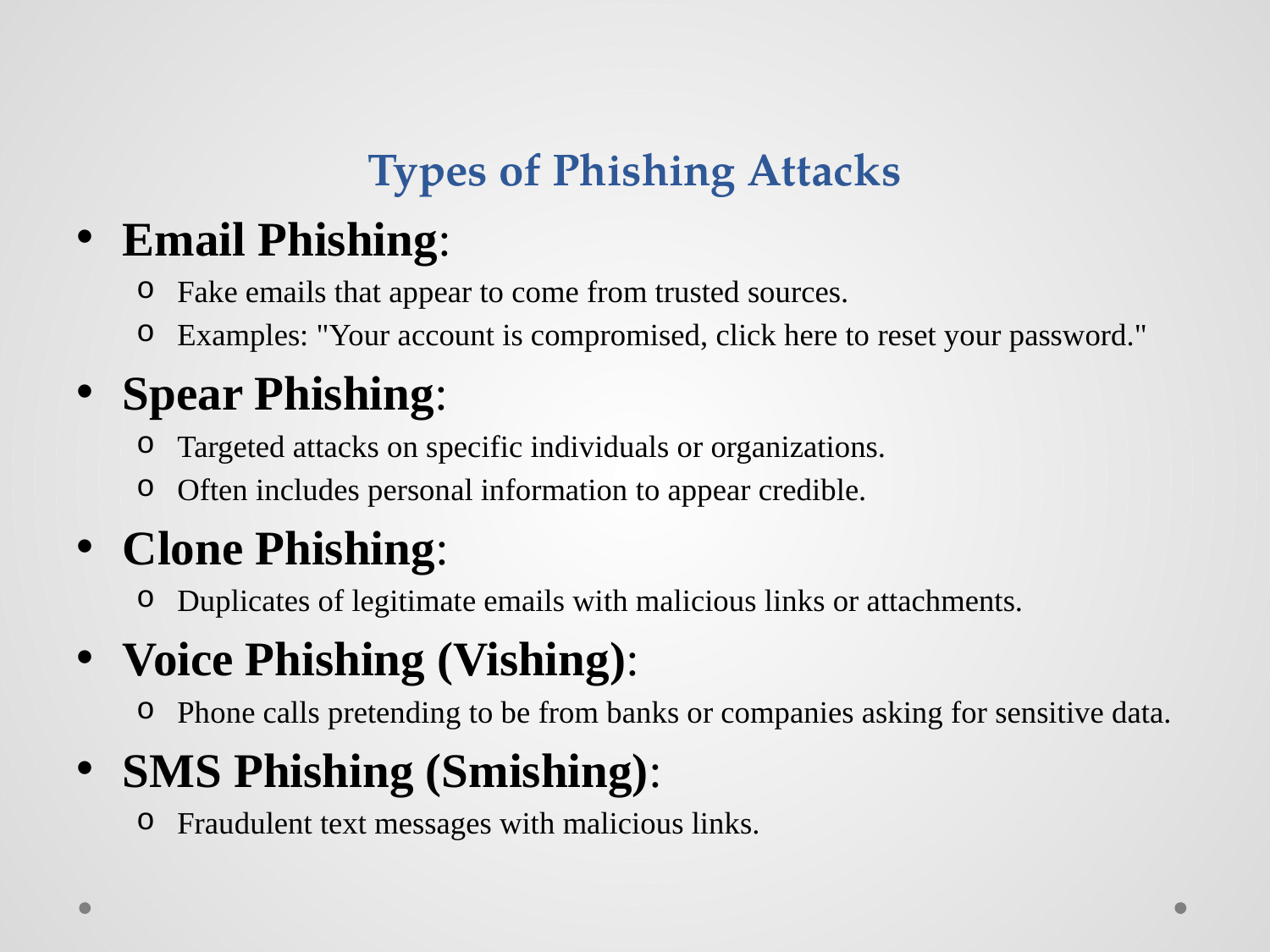

# Types of Phishing Attacks
Email Phishing:
Fake emails that appear to come from trusted sources.
Examples: "Your account is compromised, click here to reset your password."
Spear Phishing:
Targeted attacks on specific individuals or organizations.
Often includes personal information to appear credible.
Clone Phishing:
Duplicates of legitimate emails with malicious links or attachments.
Voice Phishing (Vishing):
Phone calls pretending to be from banks or companies asking for sensitive data.
SMS Phishing (Smishing):
Fraudulent text messages with malicious links.